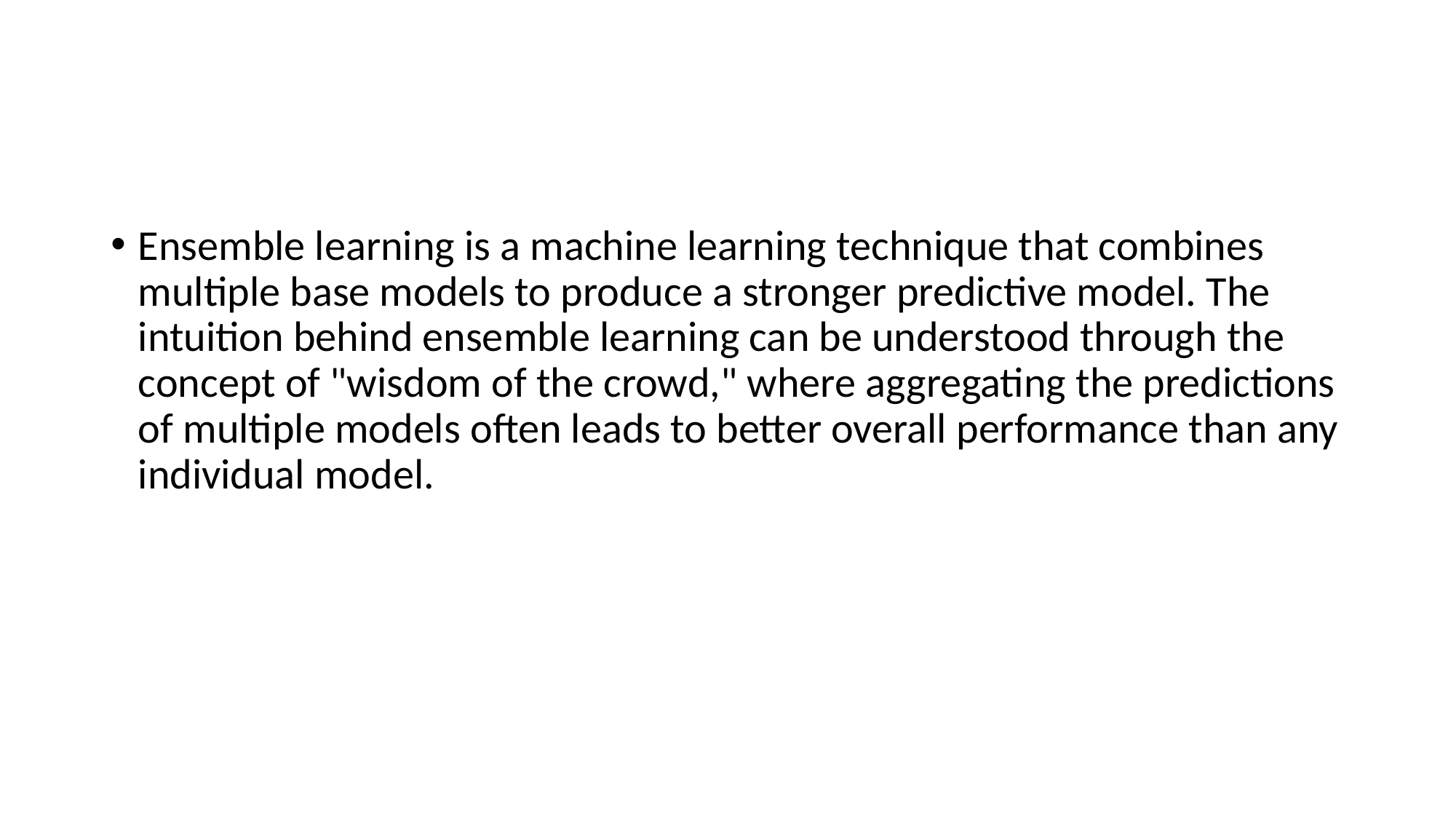

#
Ensemble learning is a machine learning technique that combines multiple base models to produce a stronger predictive model. The intuition behind ensemble learning can be understood through the concept of "wisdom of the crowd," where aggregating the predictions of multiple models often leads to better overall performance than any individual model.